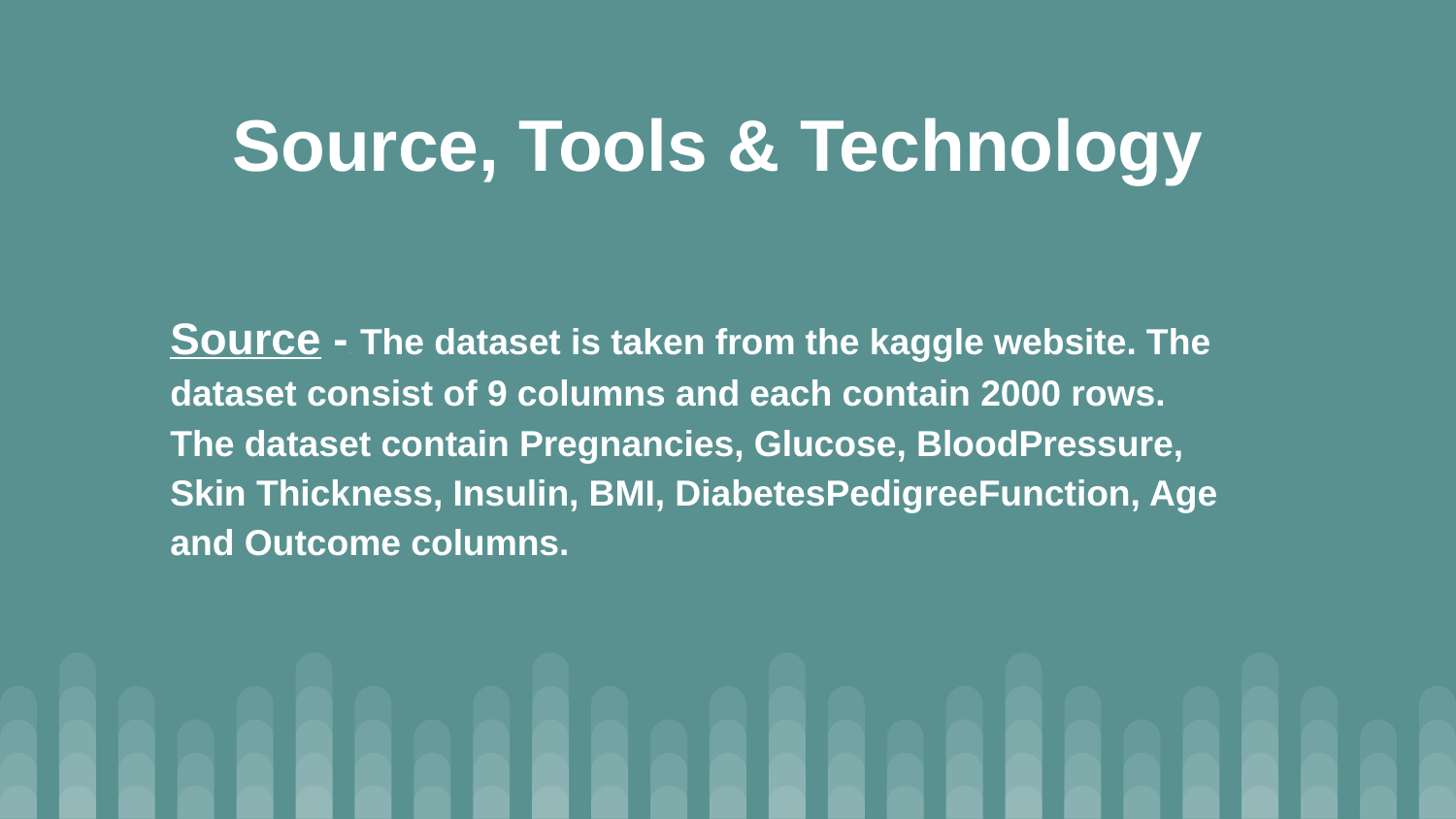

# Source, Tools & Technology
Source - - The dataset is taken from the kaggle website. The dataset consist of 9 columns and each contain 2000 rows. The dataset contain Pregnancies, Glucose, BloodPressure,  Skin Thickness, Insulin, BMI, DiabetesPedigreeFunction, Age and Outcome columns.